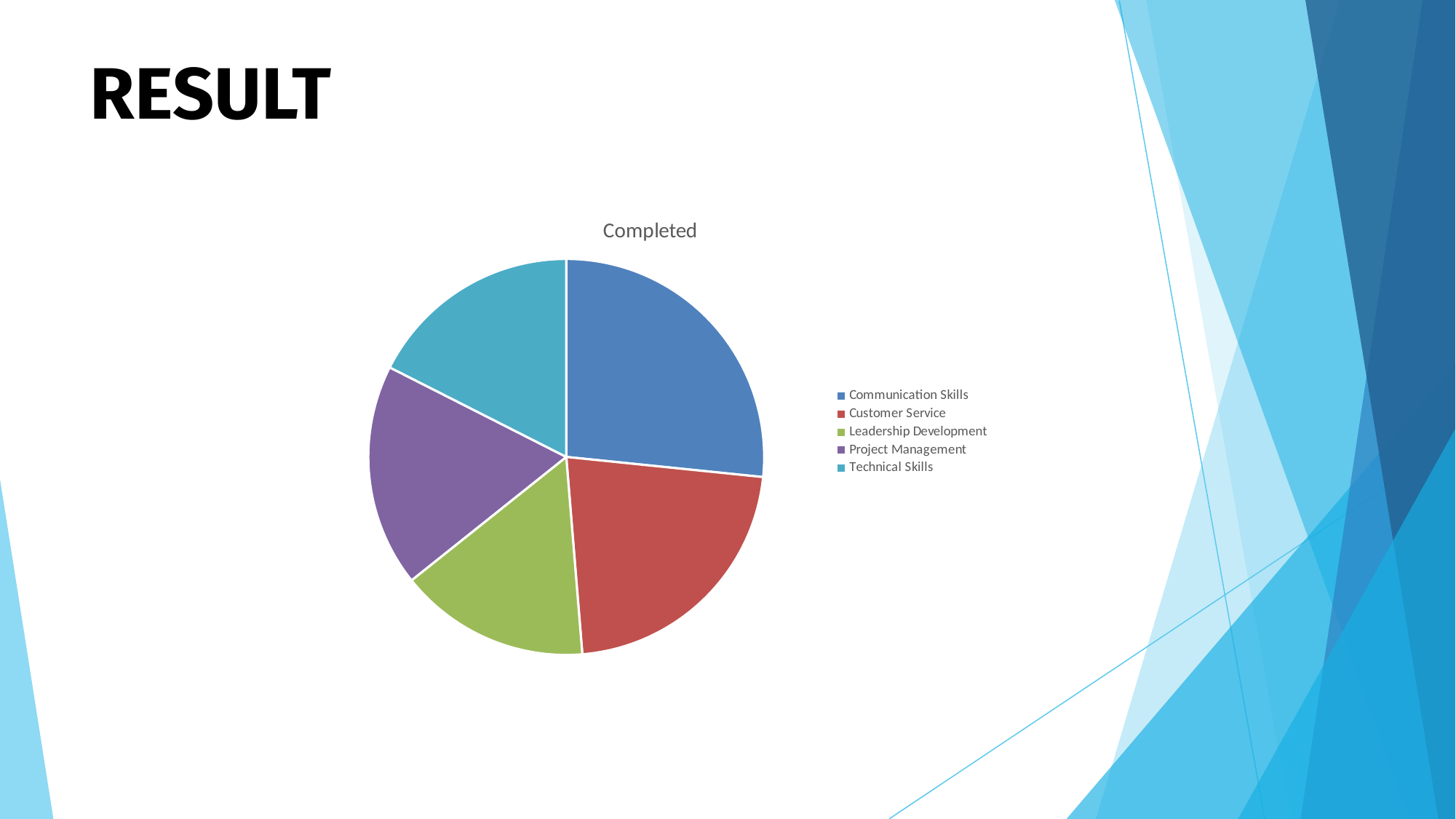

# RESULT

### Chart:

| Category | Completed | Failed | Incomplete | Passed |
|---|---|---|---|---|
| Communication Skills | 41.0 | 33.0 | 40.0 | 21.0 |
| Customer Service | 34.0 | 27.0 | 31.0 | 30.0 |
| Leadership Development | 24.0 | 22.0 | 29.0 | 31.0 |
| Project Management | 28.0 | 26.0 | 32.0 | 31.0 |
| Technical Skills | 27.0 | 27.0 | 35.0 | 31.0 |